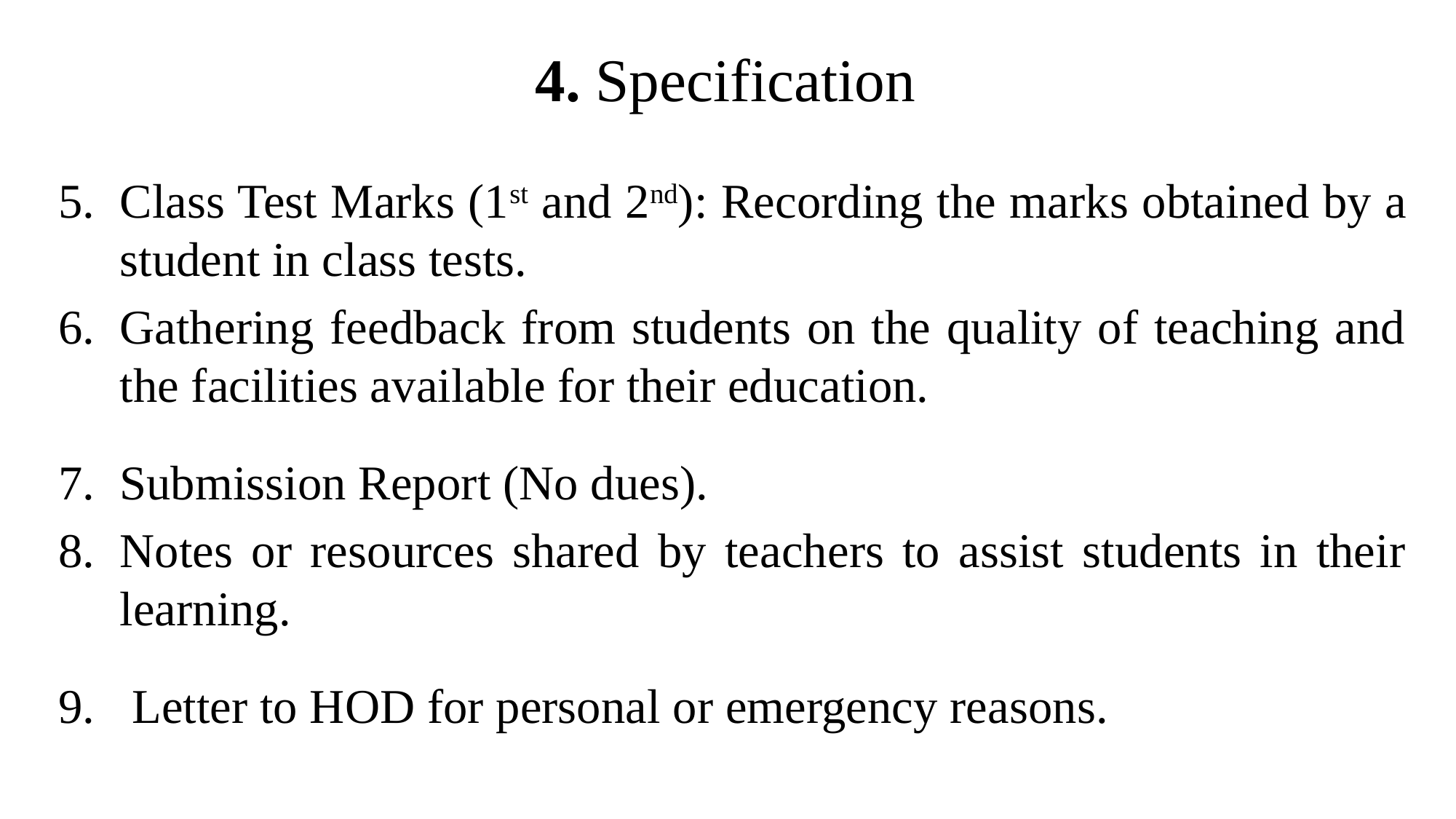

# 4. Specification
Class Test Marks (1st and 2nd): Recording the marks obtained by a student in class tests.
Gathering feedback from students on the quality of teaching and the facilities available for their education.
Submission Report (No dues).
Notes or resources shared by teachers to assist students in their learning.
 Letter to HOD for personal or emergency reasons.